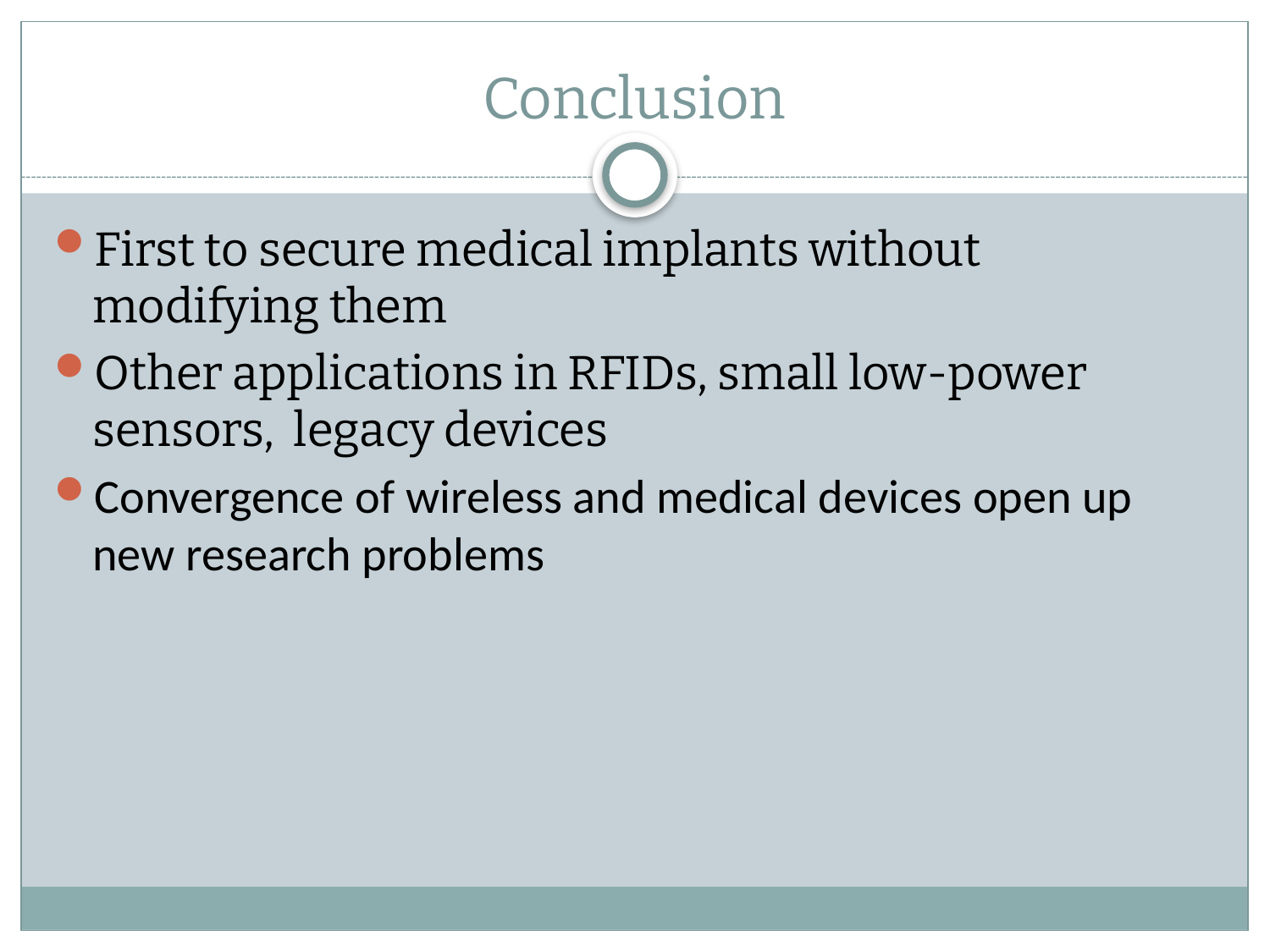

# Conclusion
First to secure medical implants without modifying them
Other applications in RFIDs, small low-power sensors,  legacy devices
Convergence of wireless and medical devices open up new research problems